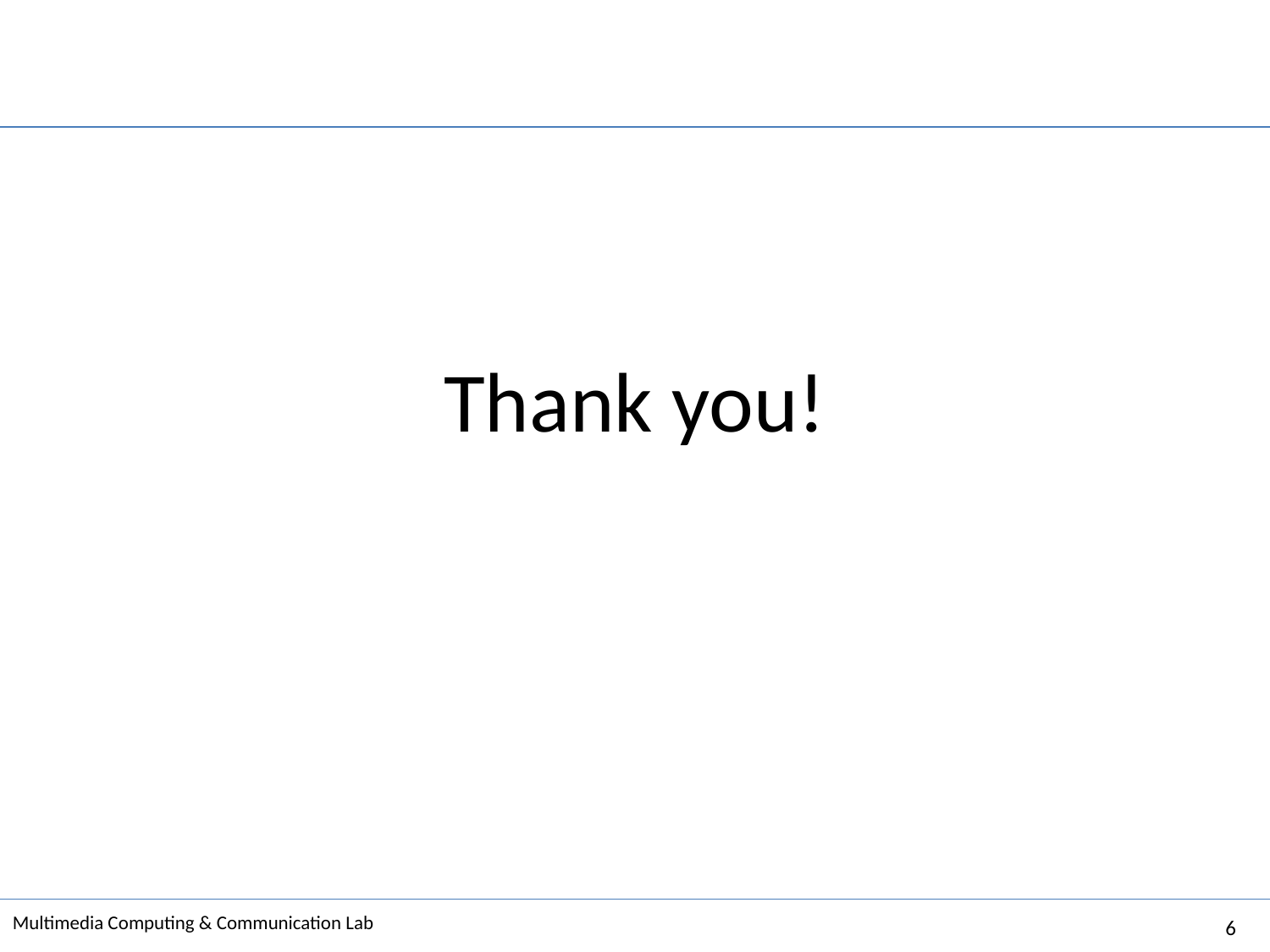

# Thank you!
6
Multimedia Computing & Communication Lab